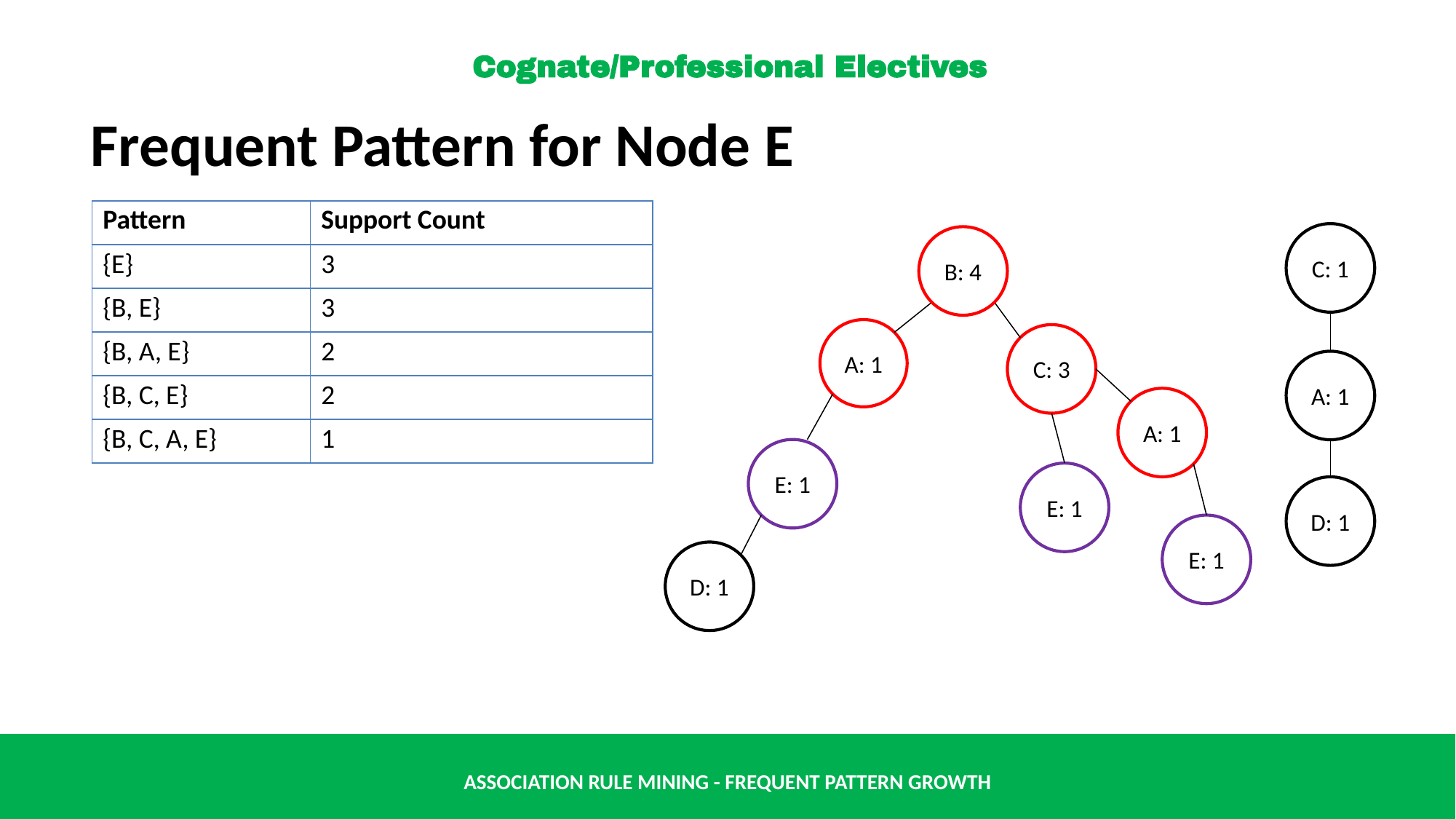

Frequent Pattern for Node E
| Pattern | Support Count |
| --- | --- |
| {E} | 3 |
| {B, E} | 3 |
| {B, A, E} | 2 |
| {B, C, E} | 2 |
| {B, C, A, E} | 1 |
C: 1
B: 4
A: 1
C: 3
A: 1
A: 1
E: 1
E: 1
D: 1
E: 1
D: 1